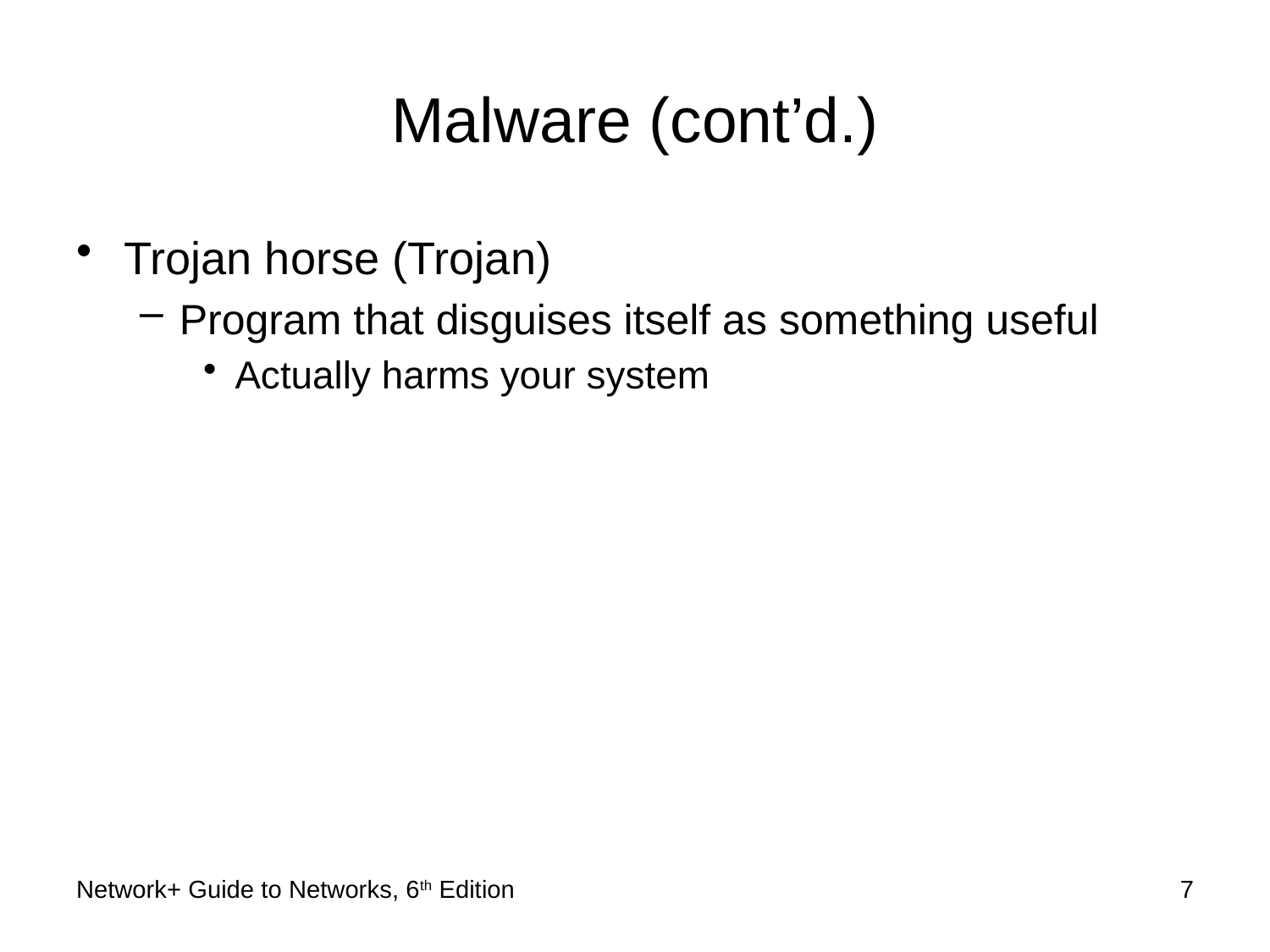

# Malware (cont’d.)
Trojan horse (Trojan)
Program that disguises itself as something useful
Actually harms your system
Network+ Guide to Networks, 6th Edition
7